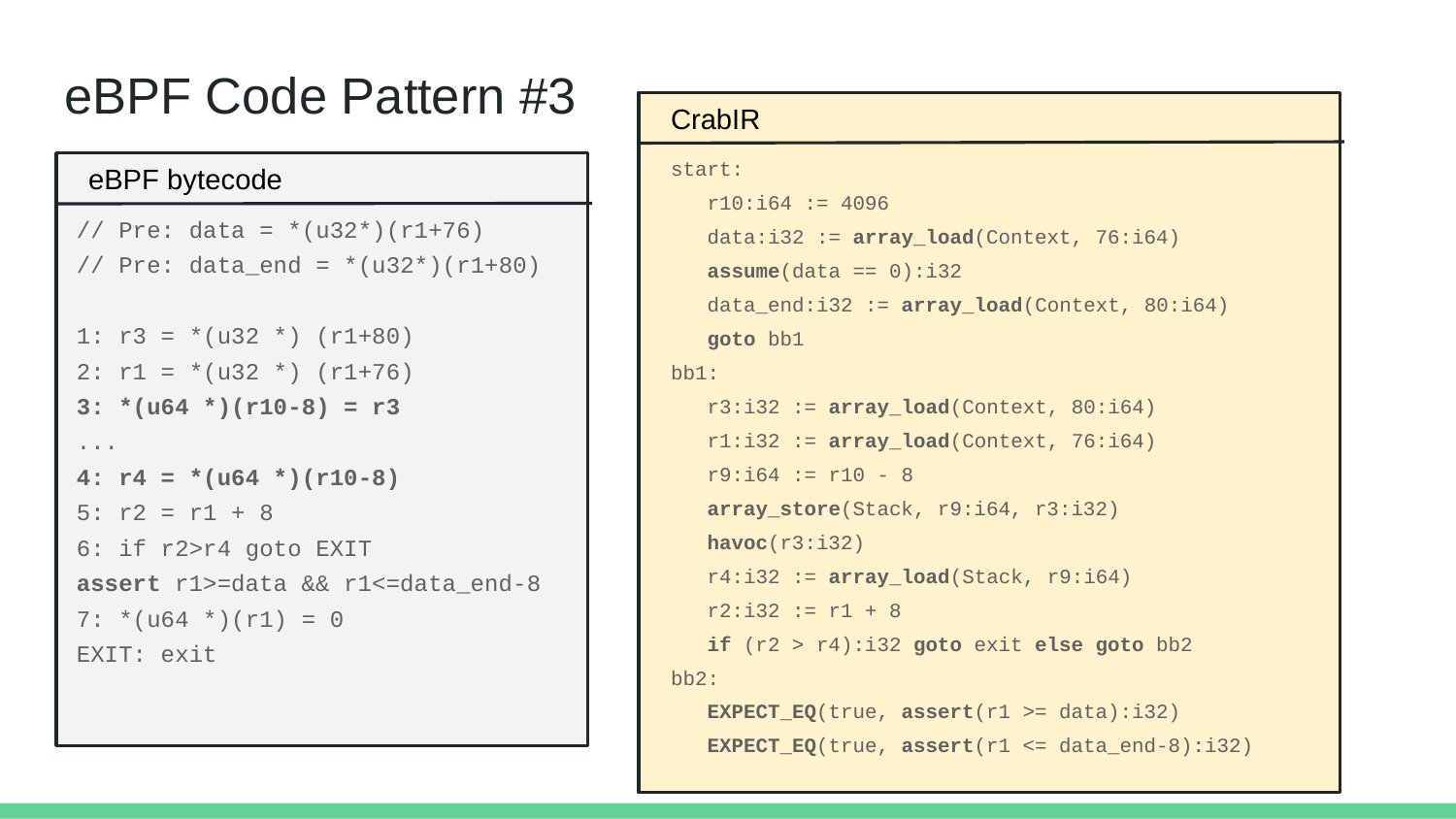

# eBPF Code Pattern #3
CrabIR

eBPF bytecode

start:
   r10:i64 := 4096
   data:i32 := array_load(Context, 76:i64)
   assume(data == 0):i32
   data_end:i32 := array_load(Context, 80:i64)
   goto bb1
bb1:
   r3:i32 := array_load(Context, 80:i64)
   r1:i32 := array_load(Context, 76:i64)
   r9:i64 := r10 - 8
   array_store(Stack, r9:i64, r3:i32)
   havoc(r3:i32)
   r4:i32 := array_load(Stack, r9:i64)
   r2:i32 := r1 + 8
   if (r2 > r4):i32 goto exit else goto bb2
bb2:
   EXPECT_EQ(true, assert(r1 >= data):i32)
   EXPECT_EQ(true, assert(r1 <= data_end-8):i32)

// Pre: data = *(u32*)(r1+76)
// Pre: data_end = *(u32*)(r1+80)

1: r3 = *(u32 *) (r1+80)
2: r1 = *(u32 *) (r1+76)
3: *(u64 *)(r10-8) = r3
...
4: r4 = *(u64 *)(r10-8)
5: r2 = r1 + 8
6: if r2>r4 goto EXIT
assert r1>=data && r1<=data_end-8
7: *(u64 *)(r1) = 0
EXIT: exit